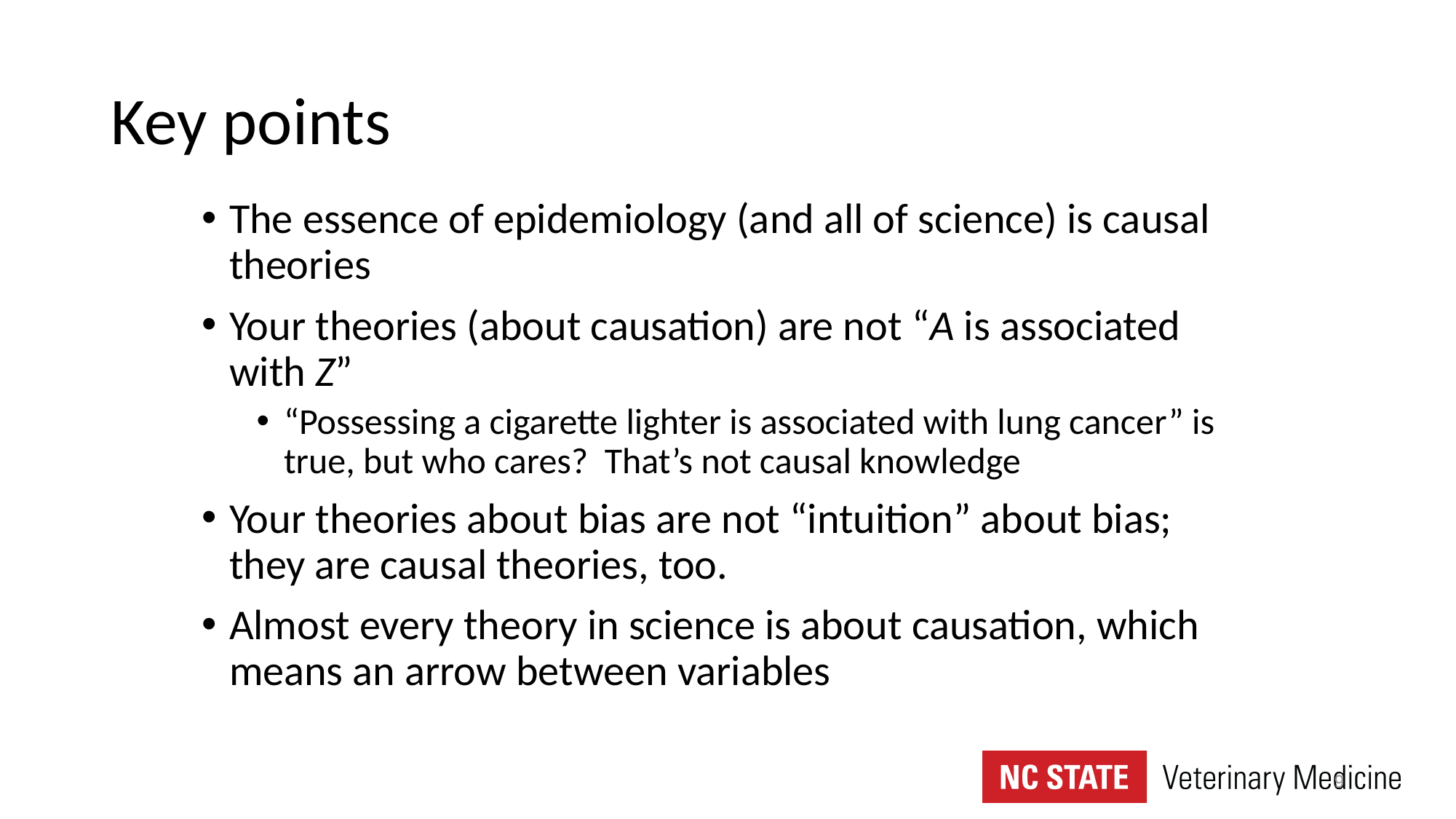

# Key points
The essence of epidemiology (and all of science) is causal theories
Your theories (about causation) are not “A is associated with Z”
“Possessing a cigarette lighter is associated with lung cancer” is true, but who cares?  That’s not causal knowledge
Your theories about bias are not “intuition” about bias; they are causal theories, too.
Almost every theory in science is about causation, which means an arrow between variables

9